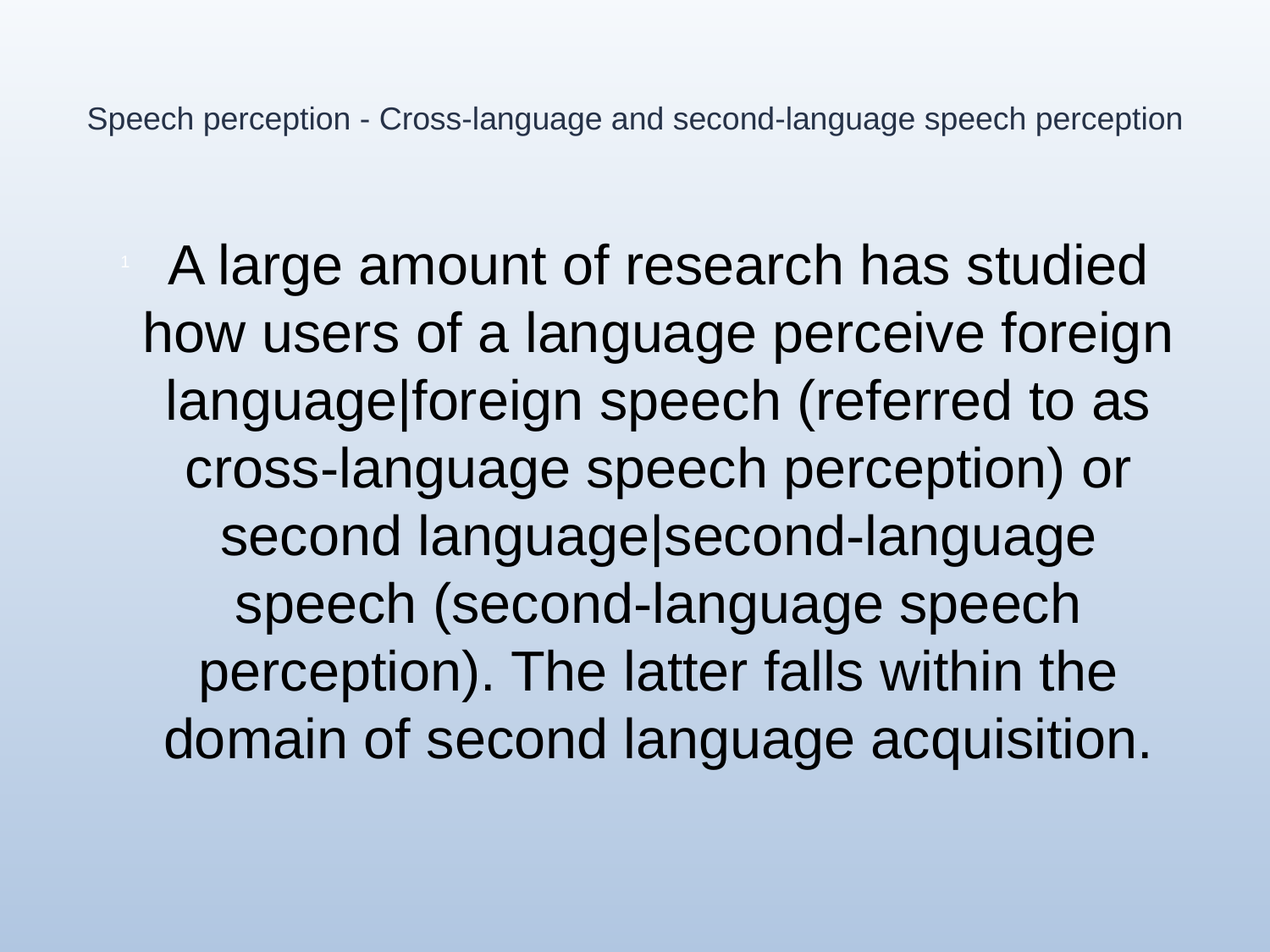

# Speech perception - Cross-language and second-language speech perception
A large amount of research has studied how users of a language perceive foreign language|foreign speech (referred to as cross-language speech perception) or second language|second-language speech (second-language speech perception). The latter falls within the domain of second language acquisition.